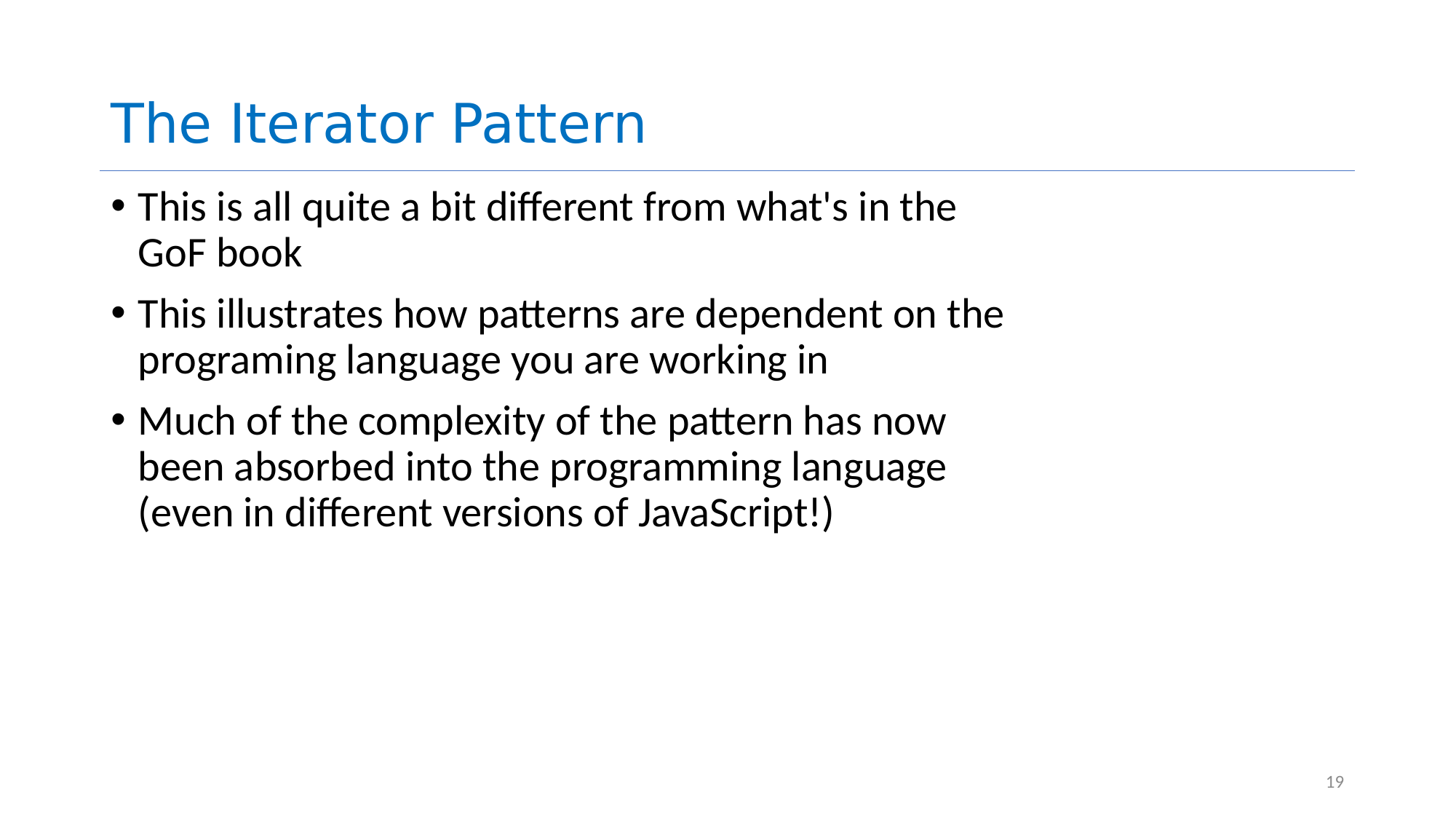

# The Iterator Pattern
This is all quite a bit different from what's in the GoF book
This illustrates how patterns are dependent on the programing language you are working in
Much of the complexity of the pattern has now been absorbed into the programming language (even in different versions of JavaScript!)

19